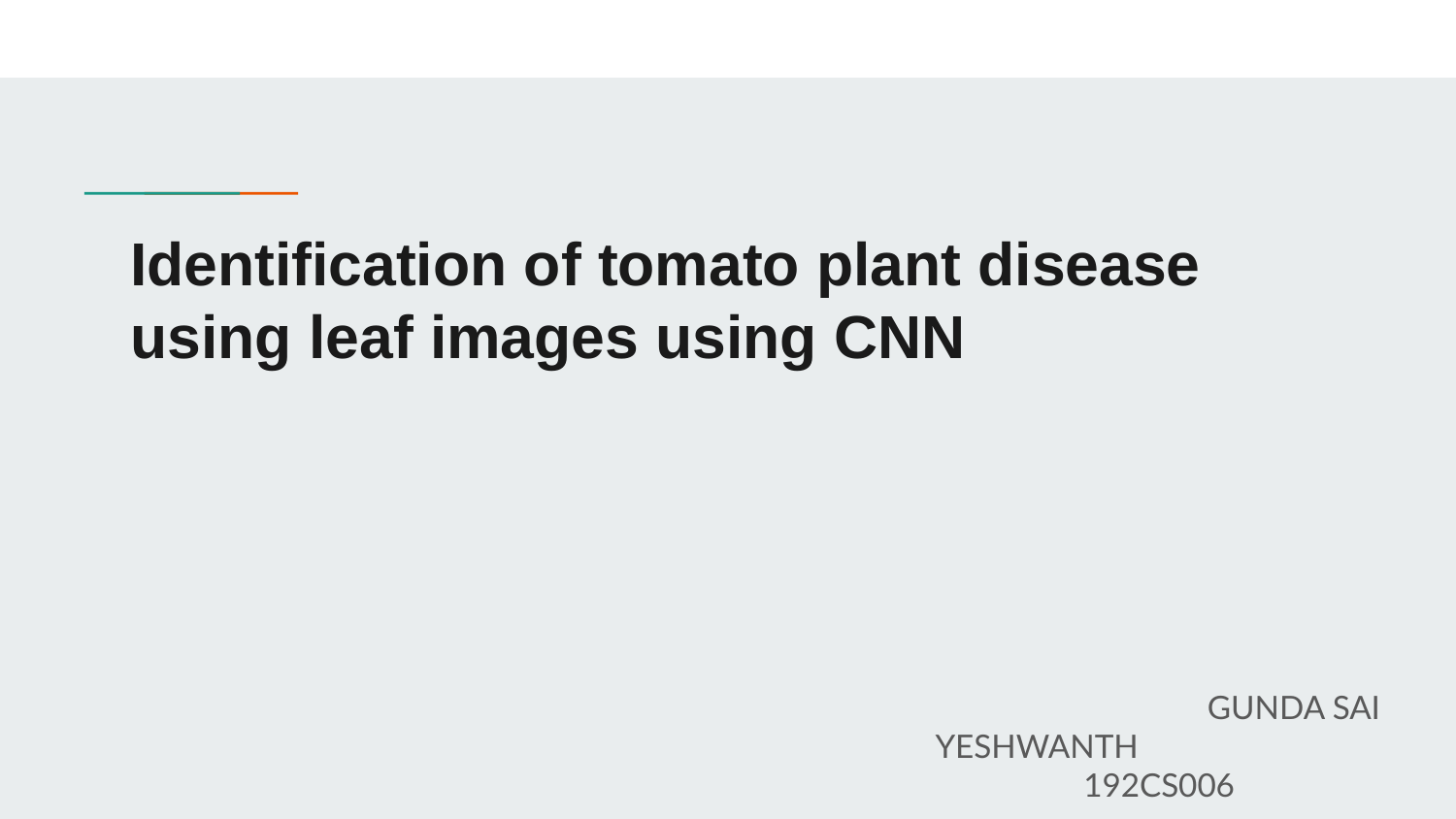

# Identification of tomato plant disease using leaf images using CNN
                                                                                                                                                 GUNDA SAI YESHWANTH
                  192CS006